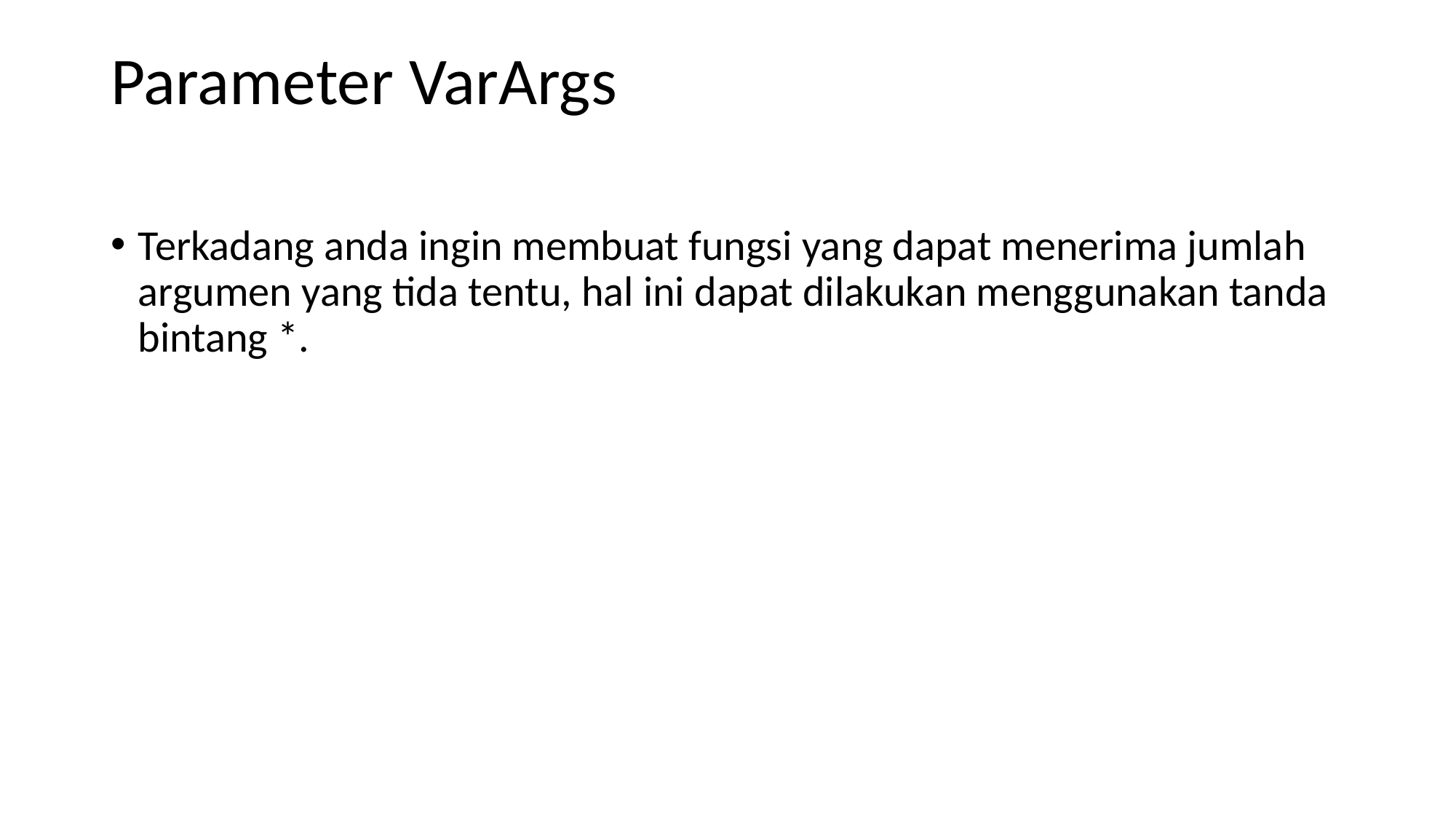

# Parameter VarArgs
Terkadang anda ingin membuat fungsi yang dapat menerima jumlah argumen yang tida tentu, hal ini dapat dilakukan menggunakan tanda bintang *.